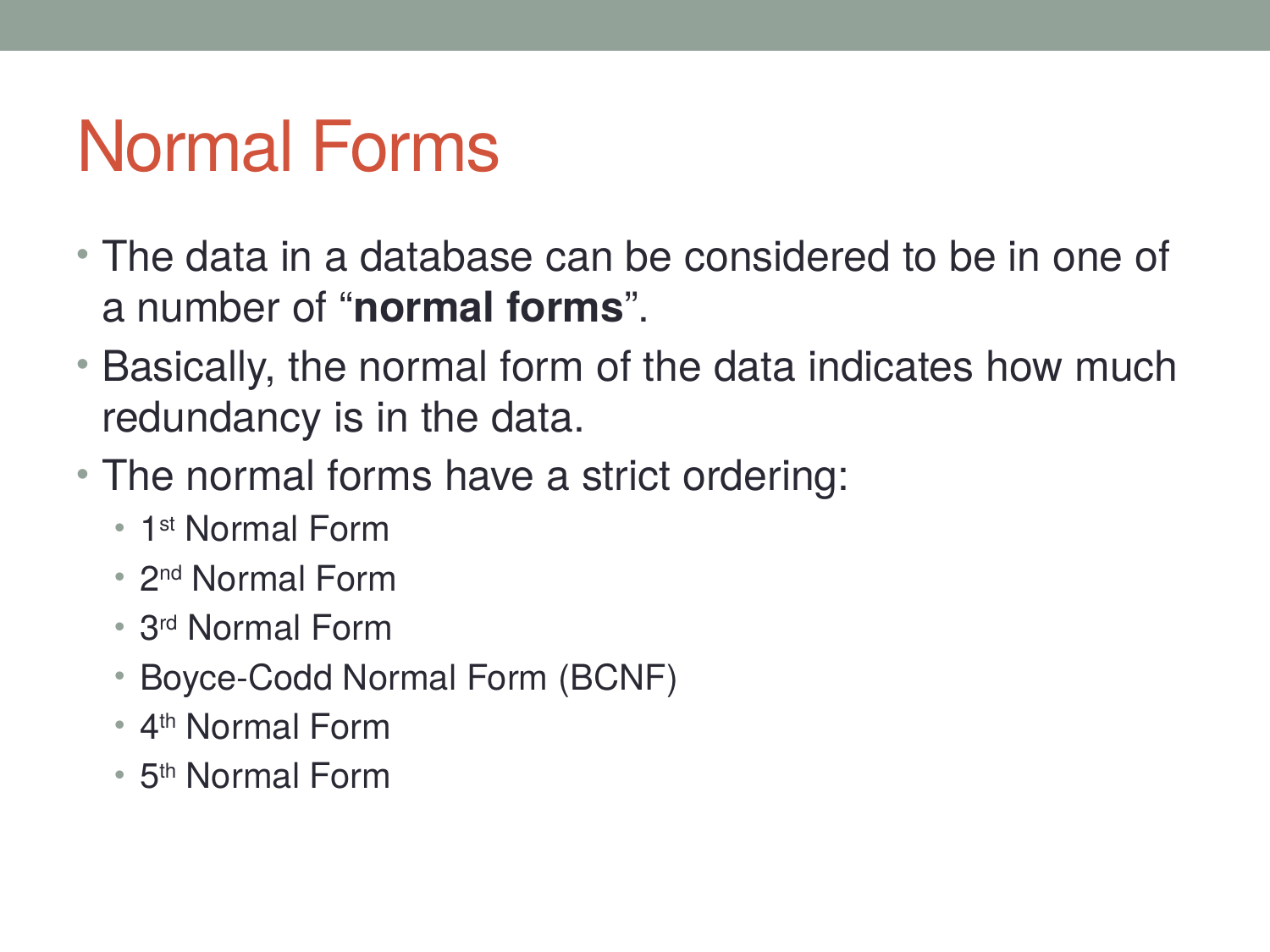

# Normal Forms
The data in a database can be considered to be in one of a number of “normal forms”.
Basically, the normal form of the data indicates how much redundancy is in the data.
The normal forms have a strict ordering:
1st Normal Form
2nd Normal Form
3rd Normal Form
Boyce-Codd Normal Form (BCNF)
4th Normal Form
5th Normal Form